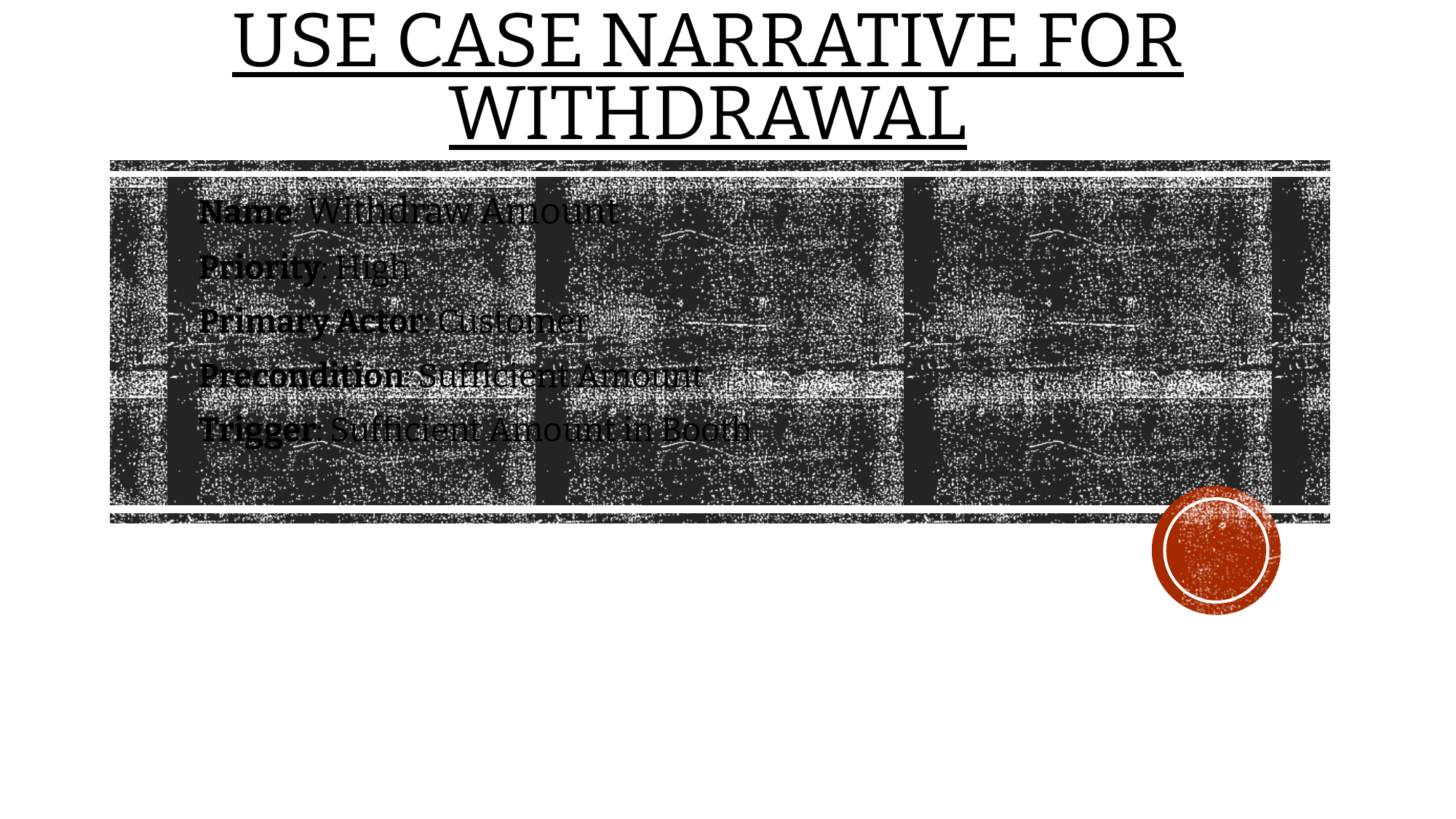

# Use case narrative for Withdrawal
Name: Withdraw Amount
Priority: High
Primary Actor: Customer
Precondition: Sufficient Amount
Trigger: Sufficient Amount in Booth